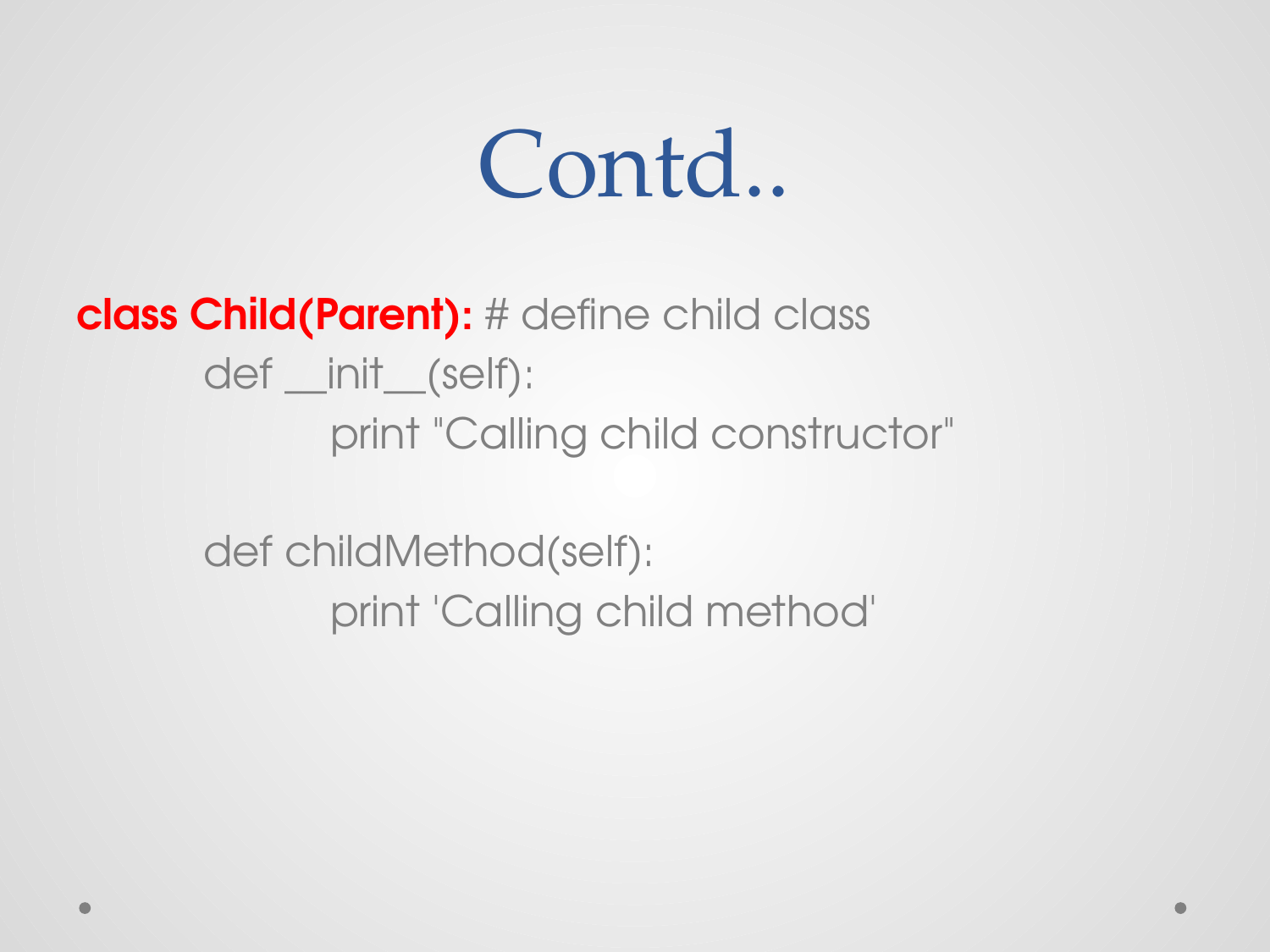

# Contd..

class Child(Parent): # define child class
	def __init__(self):
		print "Calling child constructor"

	def childMethod(self):
		print 'Calling child method'